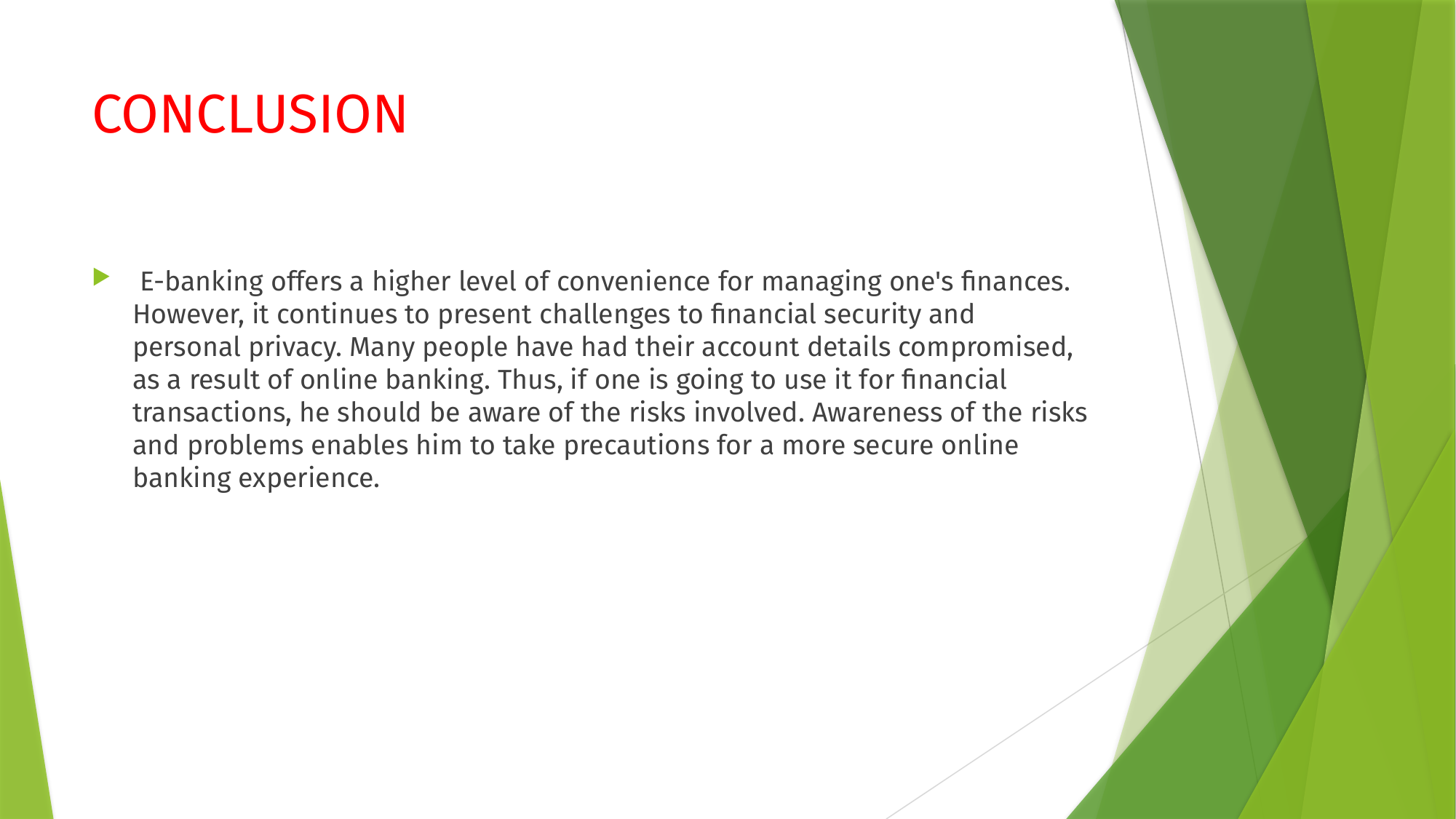

# CONCLUSION
 E-banking offers a higher level of convenience for managing one's finances. However, it continues to present challenges to financial security and personal privacy. Many people have had their account details compromised, as a result of online banking. Thus, if one is going to use it for financial transactions, he should be aware of the risks involved. Awareness of the risks and problems enables him to take precautions for a more secure online banking experience.